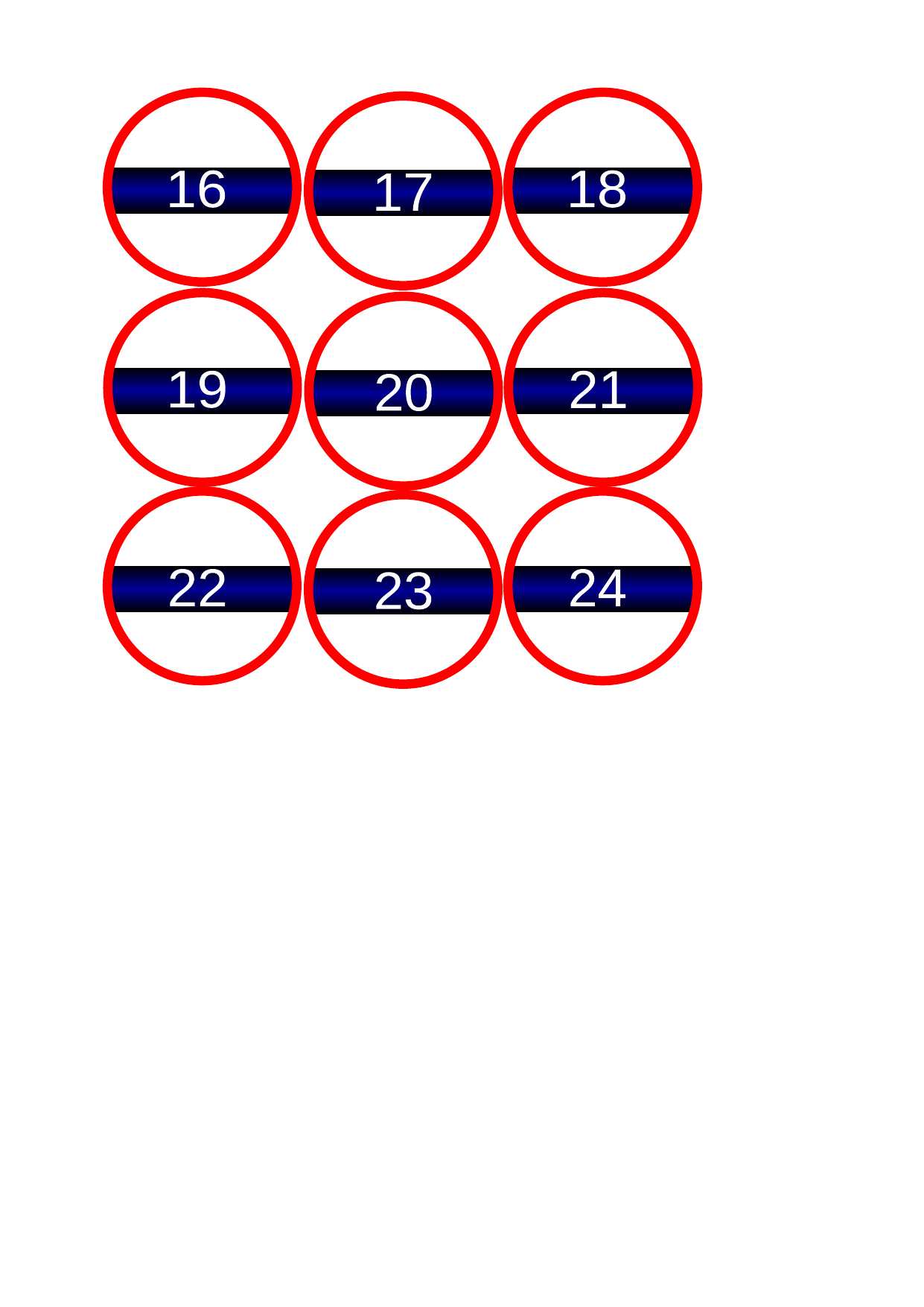

16
18
17

19
21
20

22
24
23